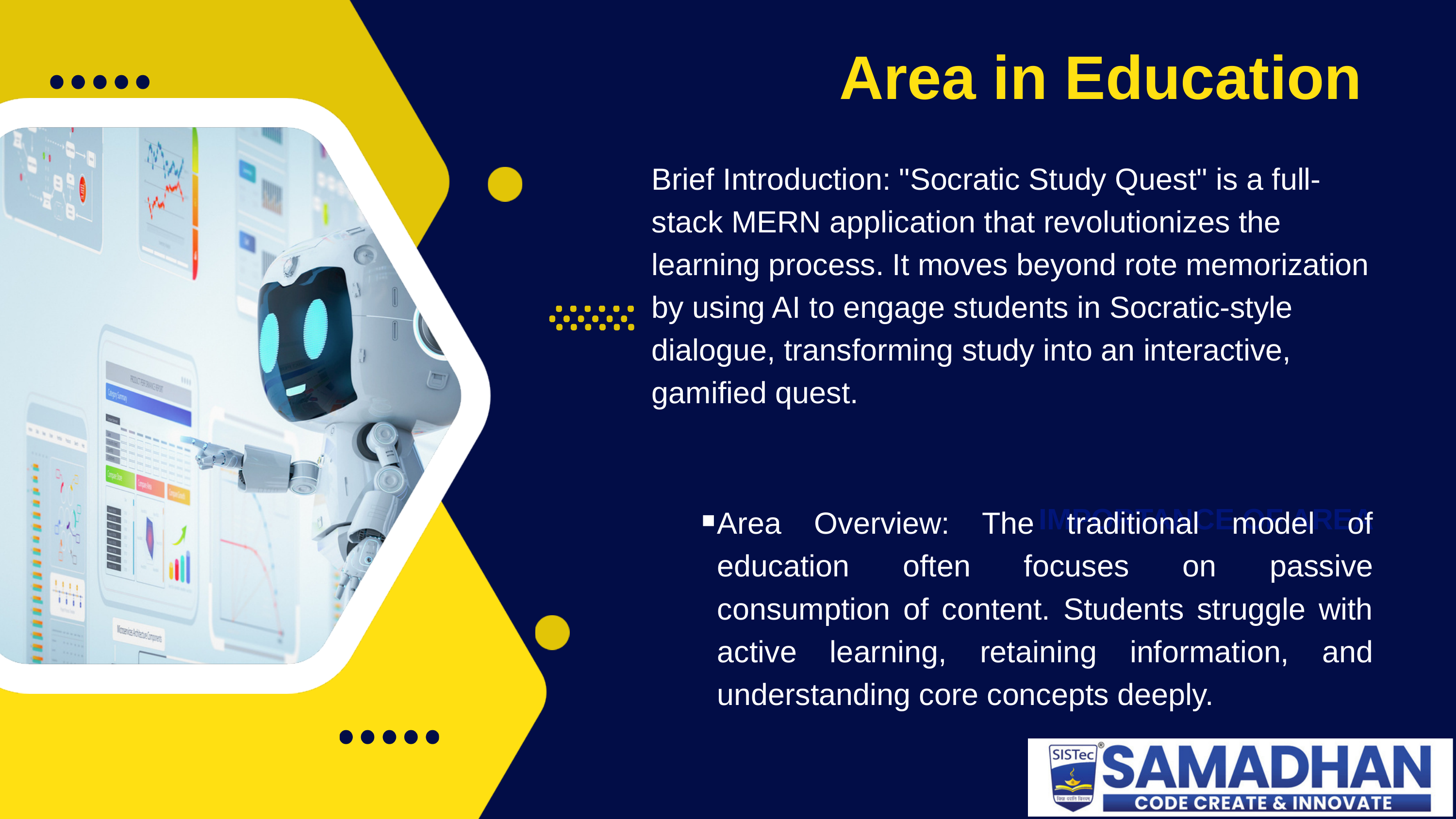

Area in Education

Brief Introduction: "Socratic Study Quest" is a full-stack MERN application that revolutionizes the learning process. It moves beyond rote memorization by using AI to engage students in Socratic-style dialogue, transforming study into an interactive, gamified quest.

IMPORTANCE OF AREA
Area Overview: The traditional model of education often focuses on passive consumption of content. Students struggle with active learning, retaining information, and understanding core concepts deeply.